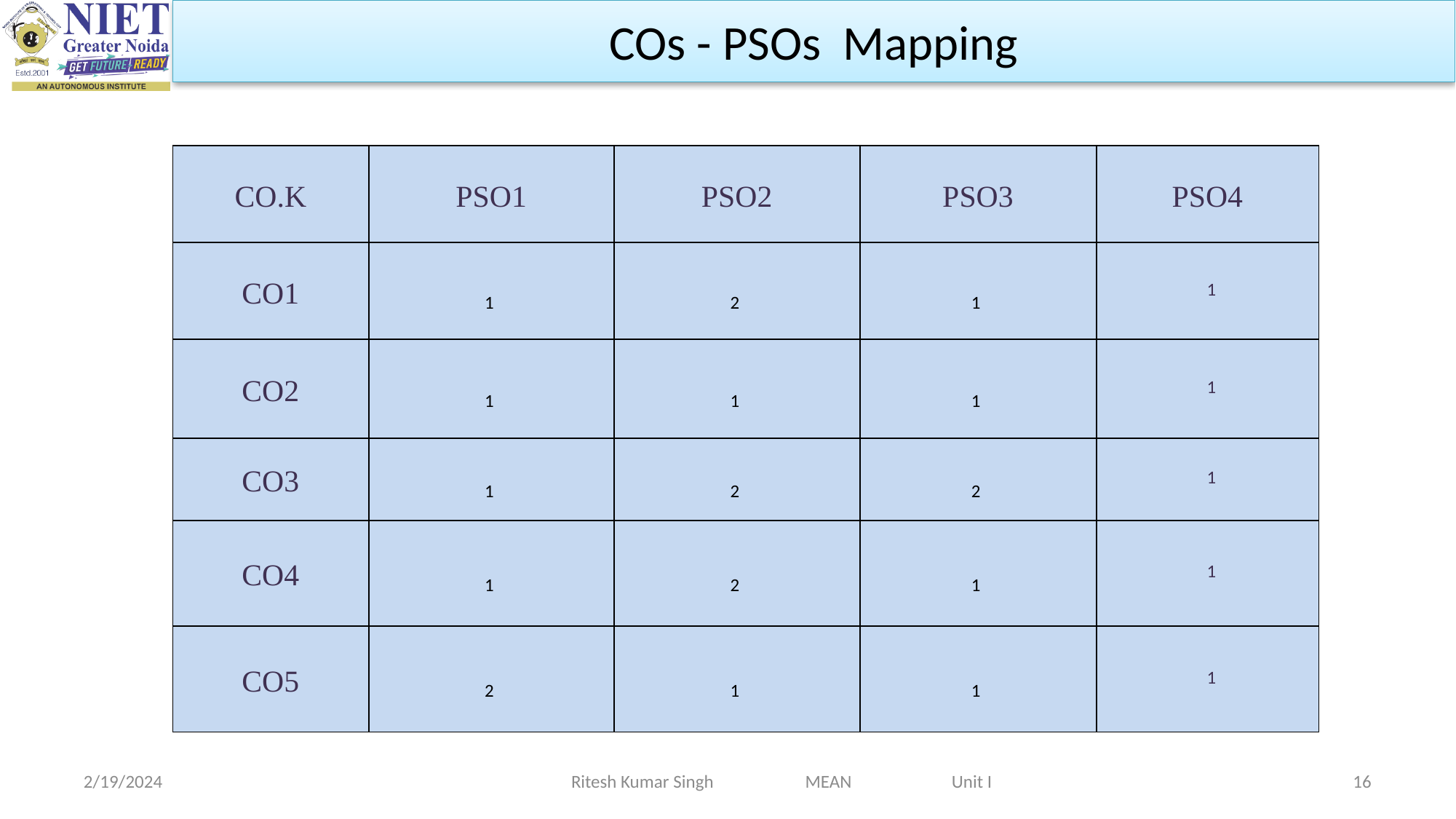

COs - PSOs  Mapping
| CO.K | PSO1 | PSO2 | PSO3 | PSO4 |
| --- | --- | --- | --- | --- |
| CO1 | 1 | 2 | 1 | 1 |
| CO2 | 1 | 1 | 1 | 1 |
| CO3 | 1 | 2 | 2 | 1 |
| CO4 | 1 | 2 | 1 | 1 |
| CO5 | 2 | 1 | 1 | 1 |
Ritesh Kumar Singh                      MEAN                        Unit I
2/19/2024
16